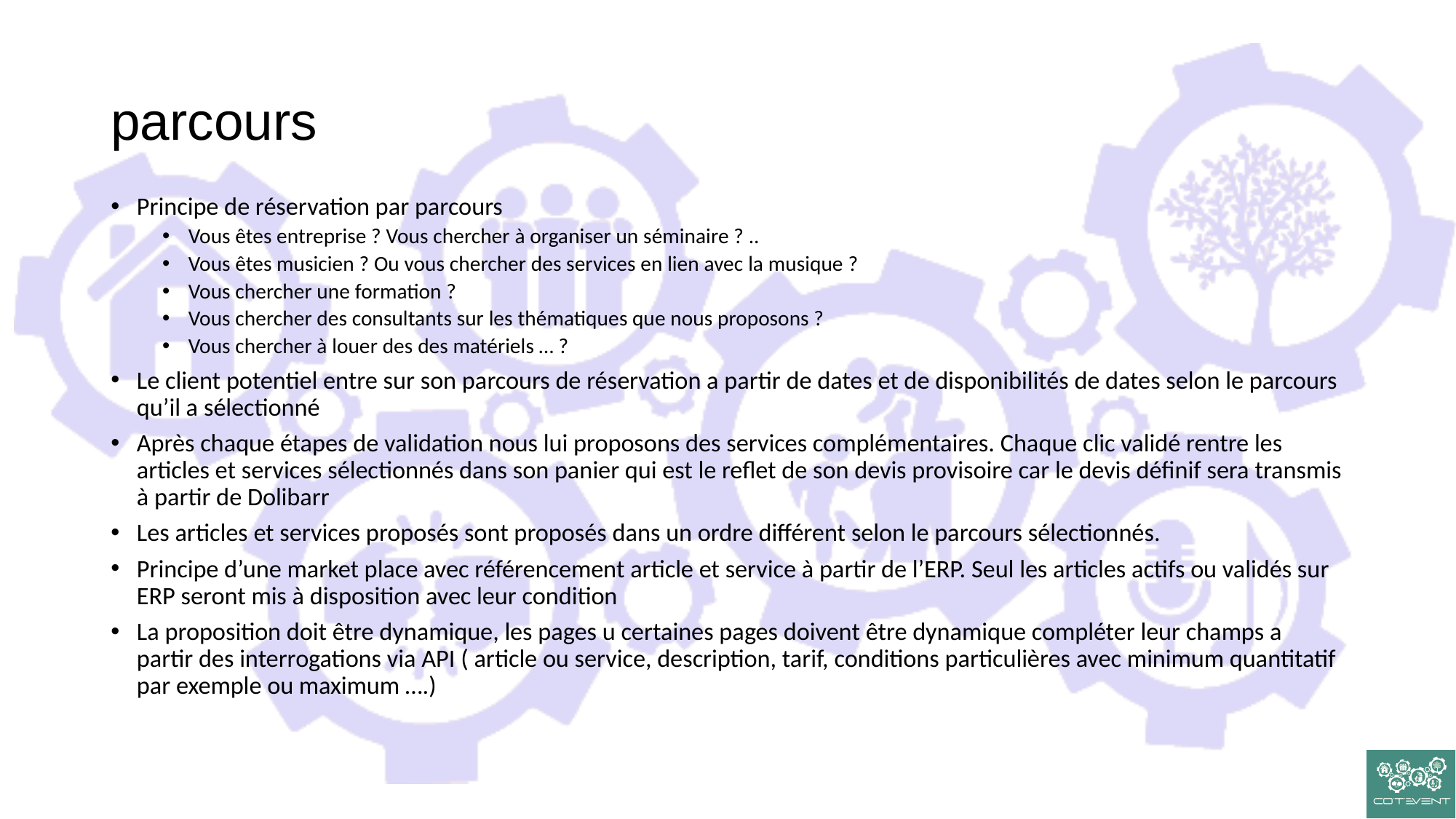

# parcours
Principe de réservation par parcours
Vous êtes entreprise ? Vous chercher à organiser un séminaire ? ..
Vous êtes musicien ? Ou vous chercher des services en lien avec la musique ?
Vous chercher une formation ?
Vous chercher des consultants sur les thématiques que nous proposons ?
Vous chercher à louer des des matériels … ?
Le client potentiel entre sur son parcours de réservation a partir de dates et de disponibilités de dates selon le parcours qu’il a sélectionné
Après chaque étapes de validation nous lui proposons des services complémentaires. Chaque clic validé rentre les articles et services sélectionnés dans son panier qui est le reflet de son devis provisoire car le devis définif sera transmis à partir de Dolibarr
Les articles et services proposés sont proposés dans un ordre différent selon le parcours sélectionnés.
Principe d’une market place avec référencement article et service à partir de l’ERP. Seul les articles actifs ou validés sur ERP seront mis à disposition avec leur condition
La proposition doit être dynamique, les pages u certaines pages doivent être dynamique compléter leur champs a partir des interrogations via API ( article ou service, description, tarif, conditions particulières avec minimum quantitatif par exemple ou maximum ….)